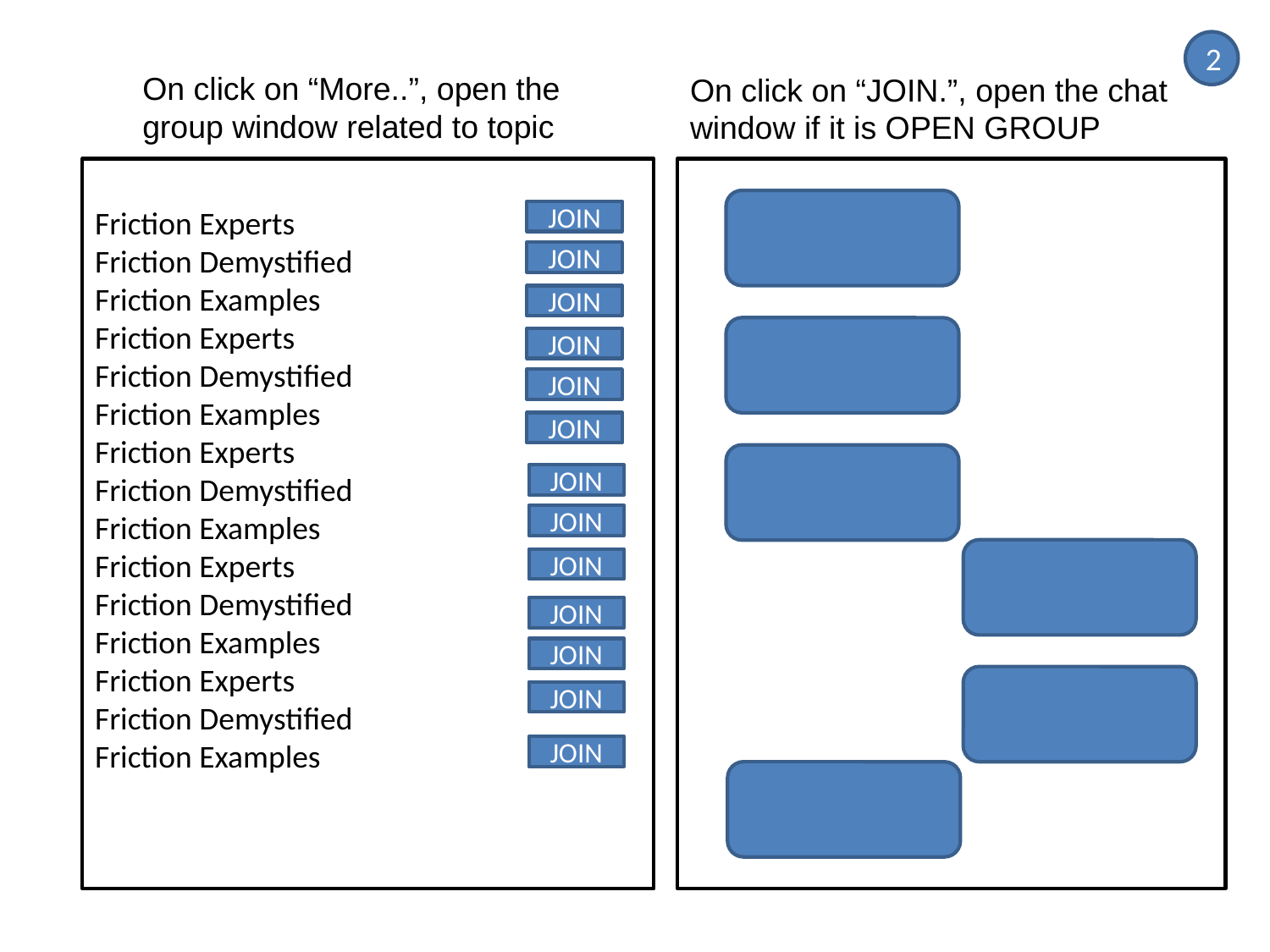

2
On click on “More..”, open the group window related to topic
On click on “JOIN.”, open the chat window if it is OPEN GROUP

Friction Experts
Friction Demystified
Friction Examples
Friction Experts
Friction Demystified
Friction Examples
Friction Experts
Friction Demystified
Friction Examples
Friction Experts
Friction Demystified
Friction Examples
Friction Experts
Friction Demystified
Friction Examples

JOIN
JOIN
JOIN

JOIN
JOIN
JOIN

JOIN
JOIN

JOIN
JOIN
JOIN

JOIN
JOIN